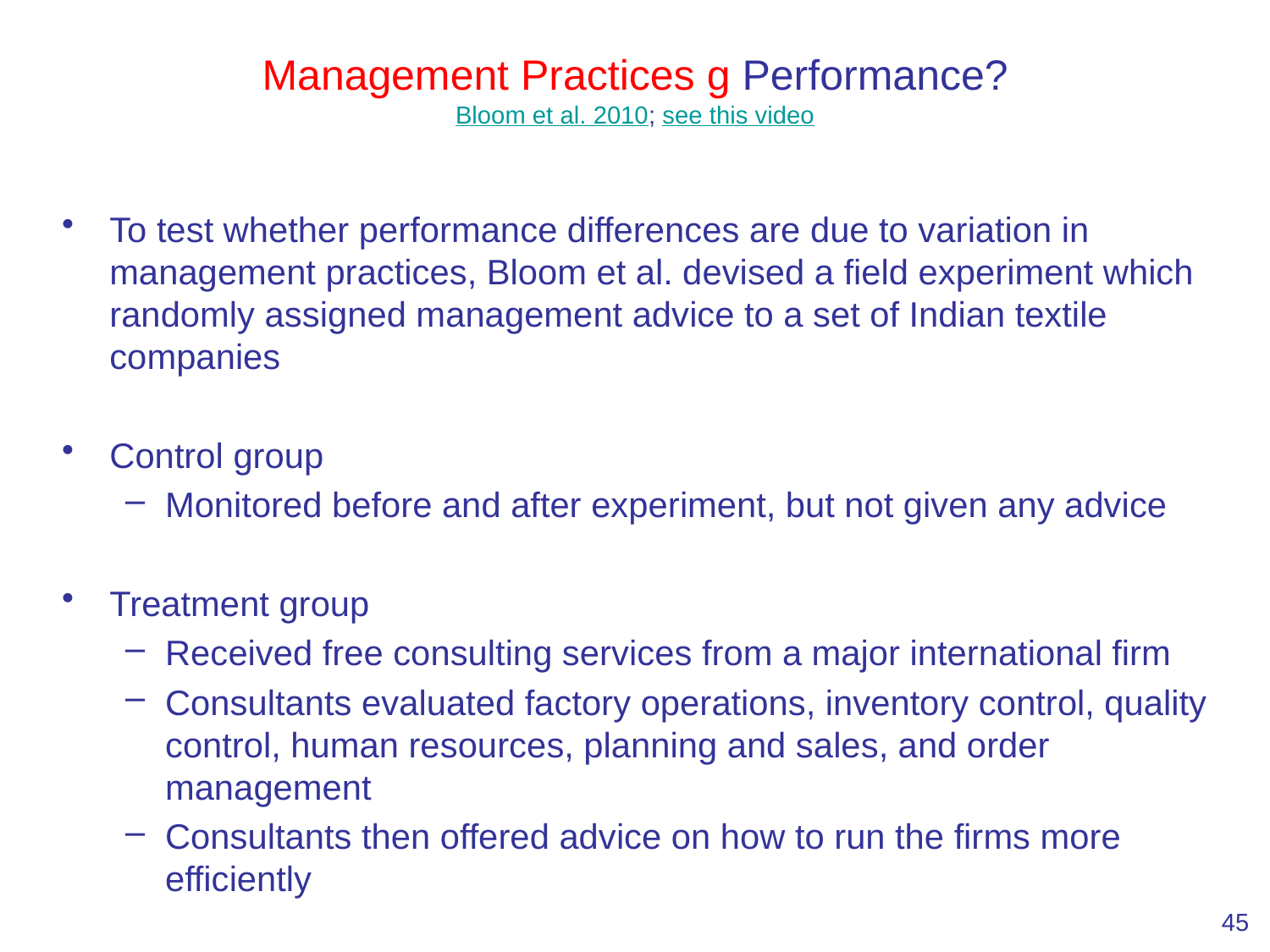

# Management Practices g Performance? Bloom et al. 2010; see this video

To test whether performance differences are due to variation in management practices, Bloom et al. devised a field experiment which randomly assigned management advice to a set of Indian textile companies

Control group
Monitored before and after experiment, but not given any advice

Treatment group
Received free consulting services from a major international firm
Consultants evaluated factory operations, inventory control, quality control, human resources, planning and sales, and order management
Consultants then offered advice on how to run the firms more efficiently

45